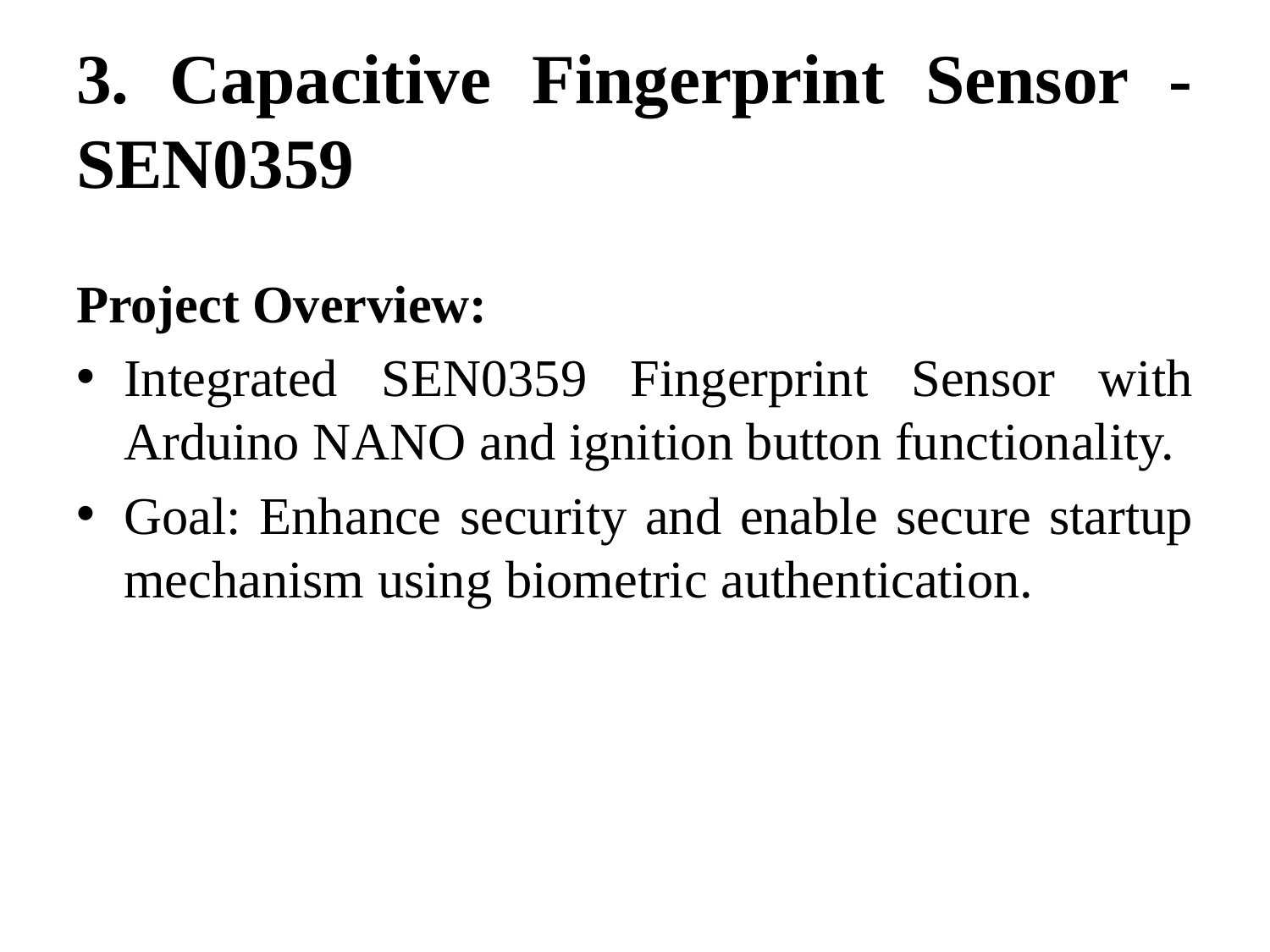

# 3. Capacitive Fingerprint Sensor - SEN0359
Project Overview:
Integrated SEN0359 Fingerprint Sensor with Arduino NANO and ignition button functionality.
Goal: Enhance security and enable secure startup mechanism using biometric authentication.